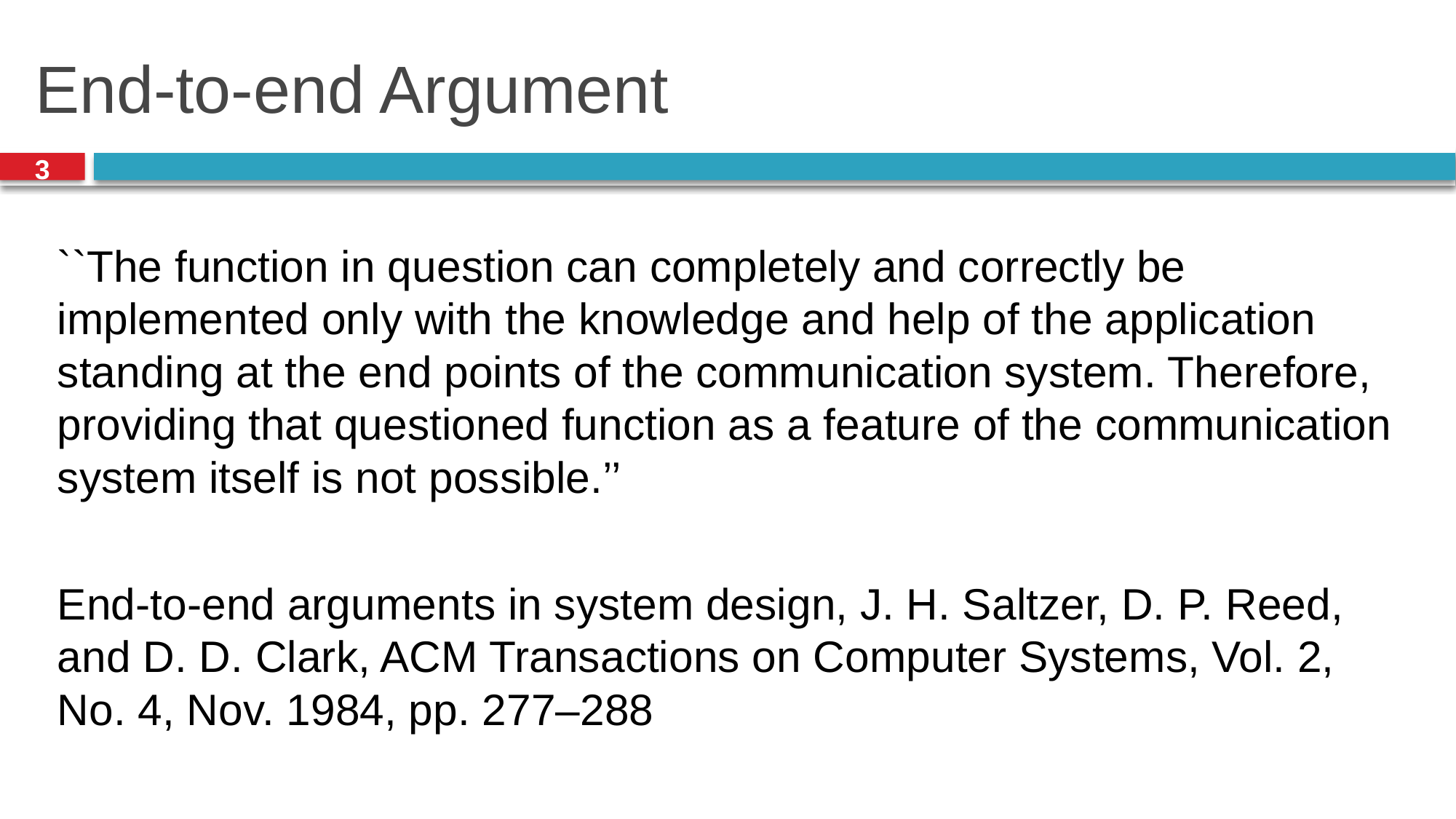

# End-to-end Argument
3
``The function in question can completely and correctly be implemented only with the knowledge and help of the application standing at the end points of the communication system. Therefore, providing that questioned function as a feature of the communication system itself is not possible.’’

End-to-end arguments in system design, J. H. Saltzer, D. P. Reed, and D. D. Clark, ACM Transactions on Computer Systems, Vol. 2, No. 4, Nov. 1984, pp. 277–288